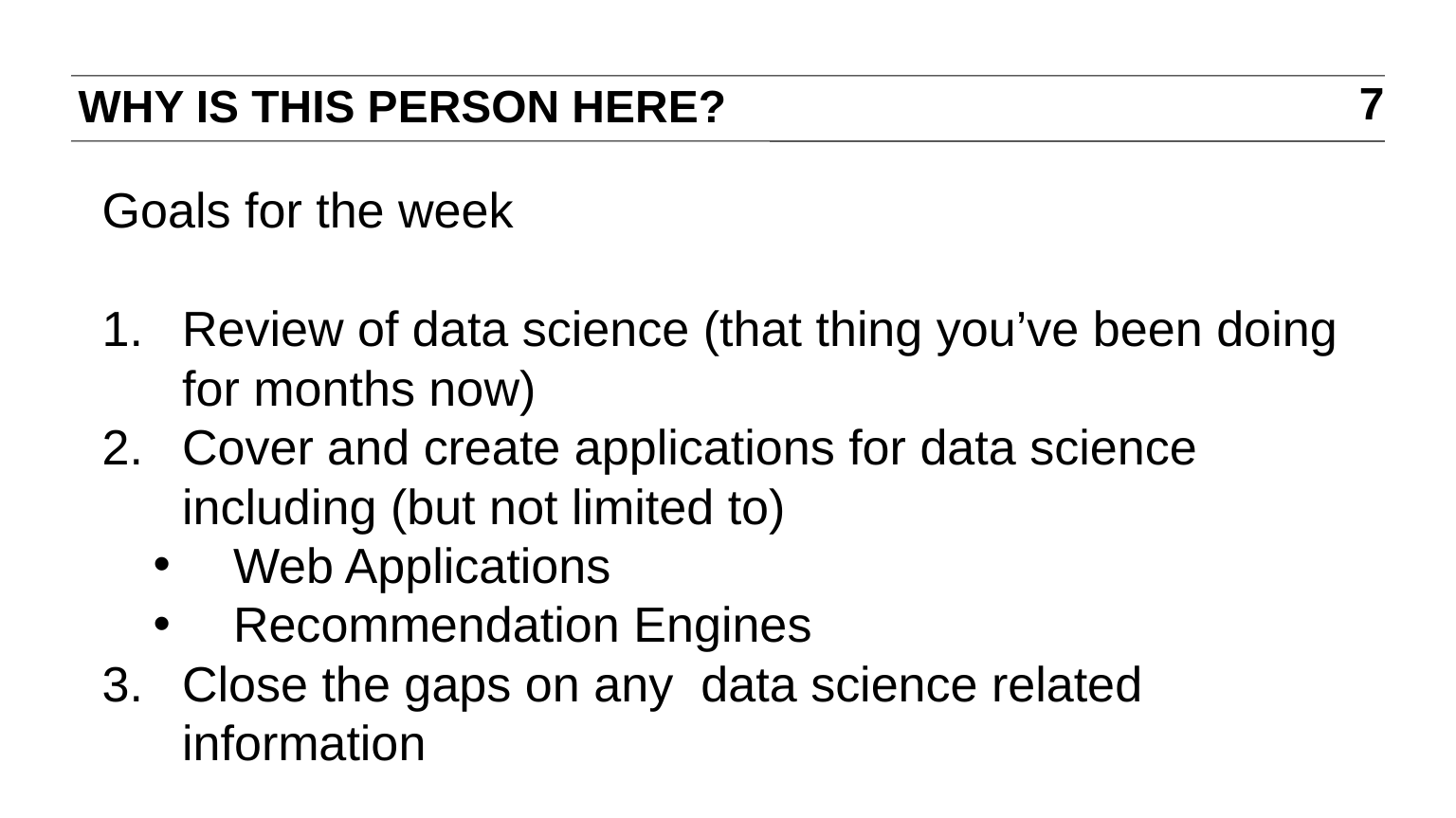

Why is this person here?
7
Goals for the week

Review of data science (that thing you’ve been doing for months now)
Cover and create applications for data science including (but not limited to)
Web Applications
Recommendation Engines
Close the gaps on any  data science related information